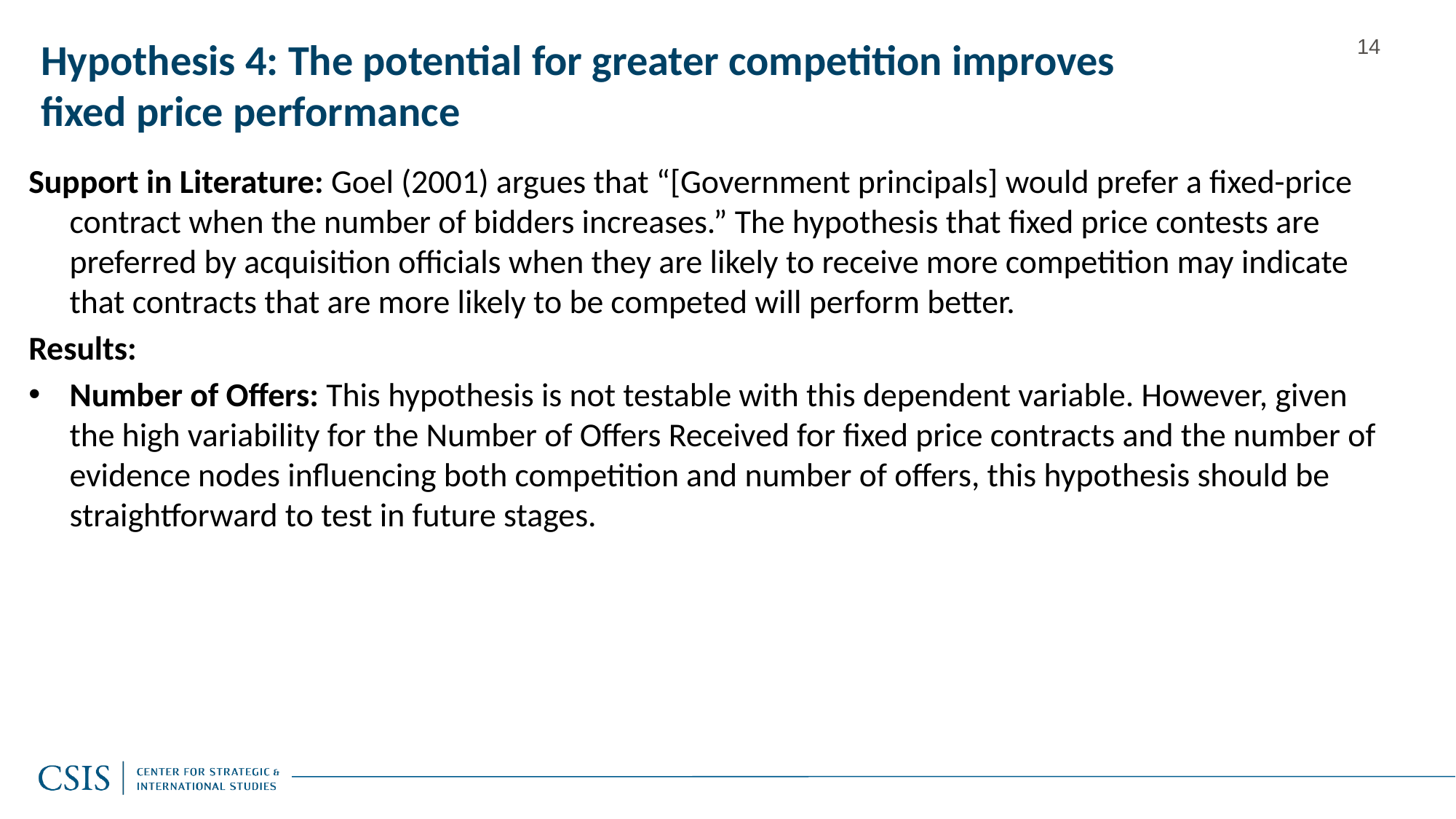

# Hypothesis 4: The potential for greater competition improves fixed price performance
14
Support in Literature: Goel (2001) argues that “[Government principals] would prefer a fixed-price contract when the number of bidders increases.” The hypothesis that fixed price contests are preferred by acquisition officials when they are likely to receive more competition may indicate that contracts that are more likely to be competed will perform better.
Results:
Number of Offers: This hypothesis is not testable with this dependent variable. However, given the high variability for the Number of Offers Received for fixed price contracts and the number of evidence nodes influencing both competition and number of offers, this hypothesis should be straightforward to test in future stages.